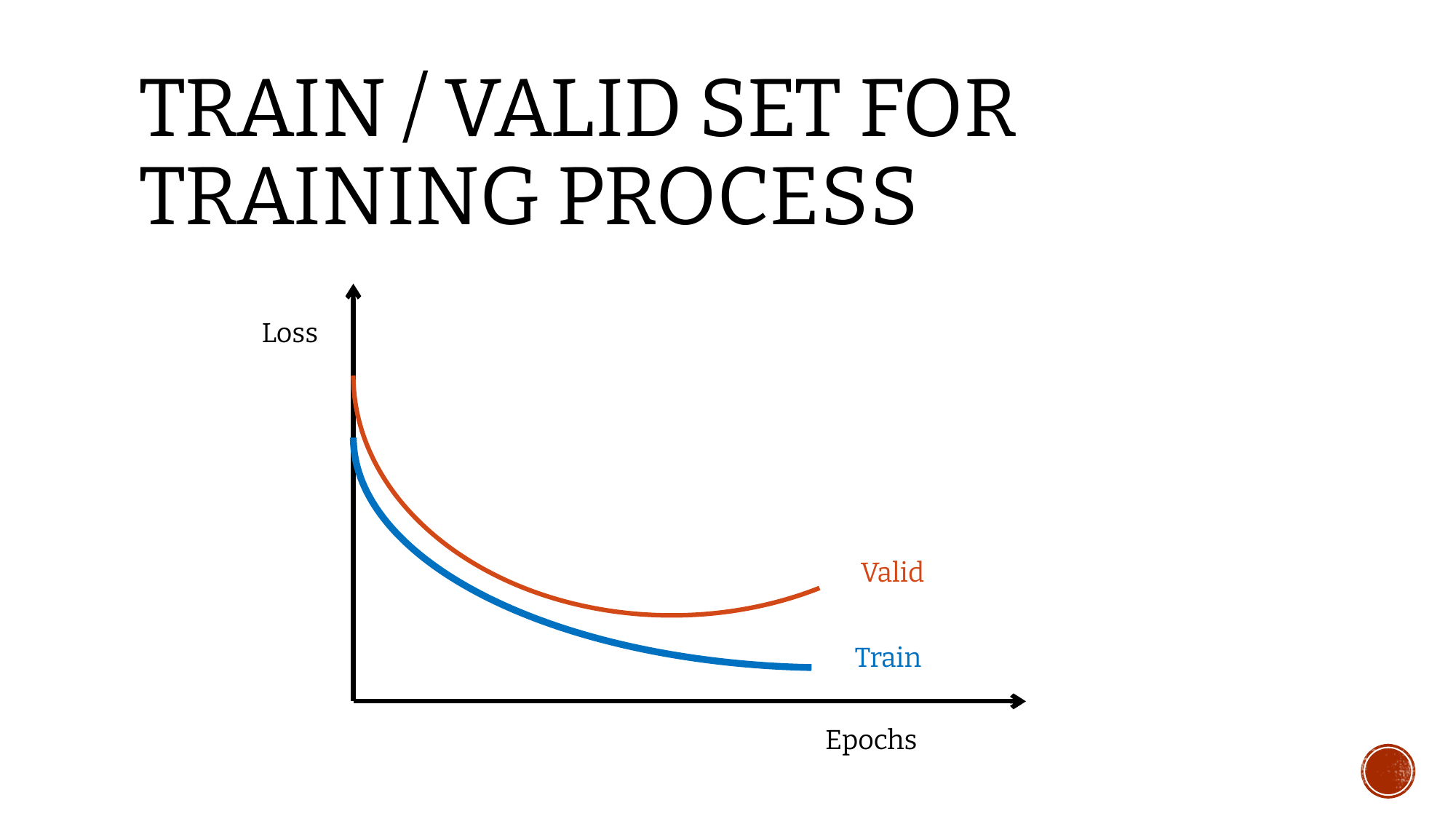

# Train / Valid set for training process

Loss
Valid
Train
Epochs